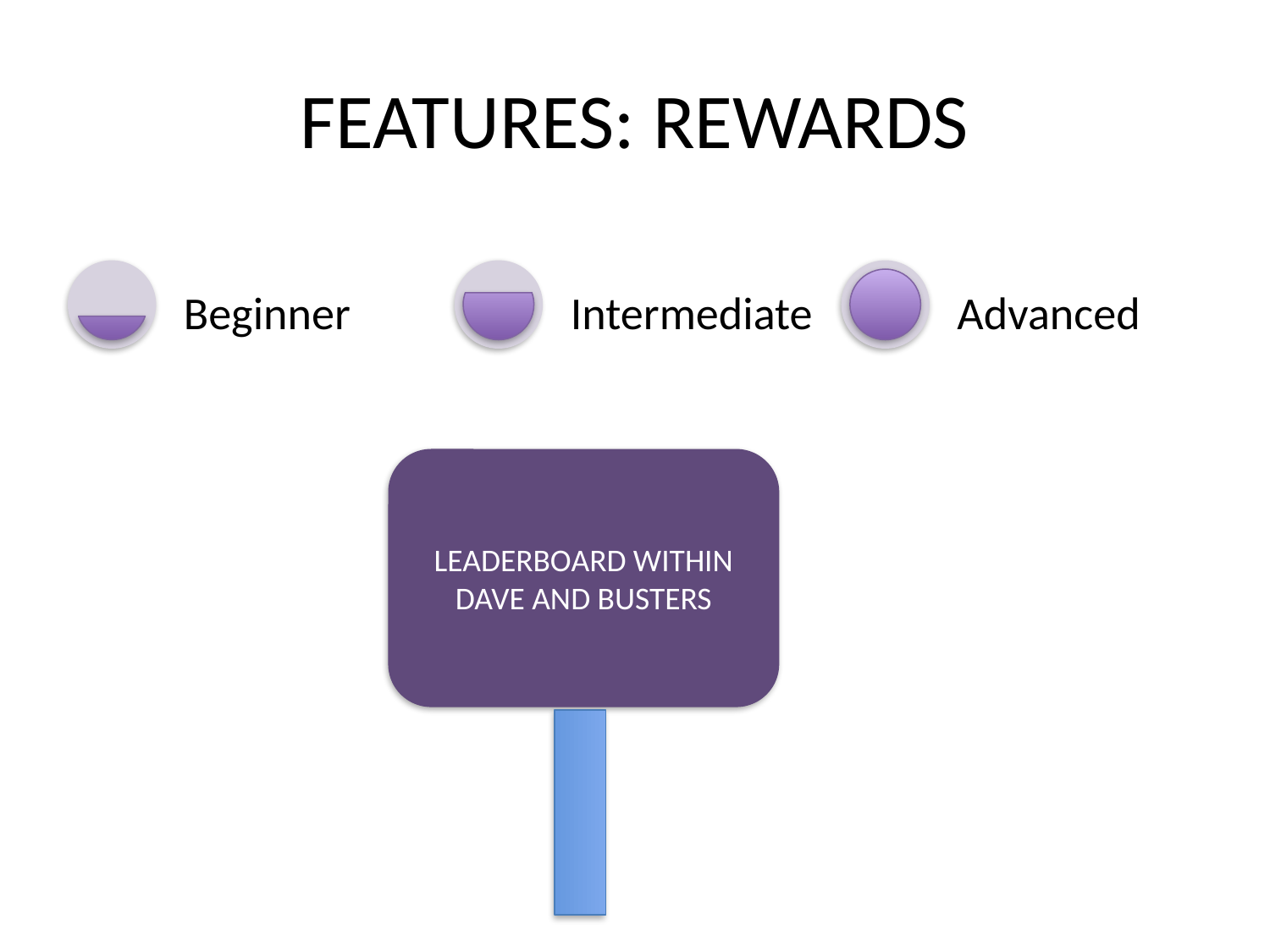

# FEATURES: REWARDS
Beginner
Intermediate
Advanced
LEADERBOARD WITHIN DAVE AND BUSTERS